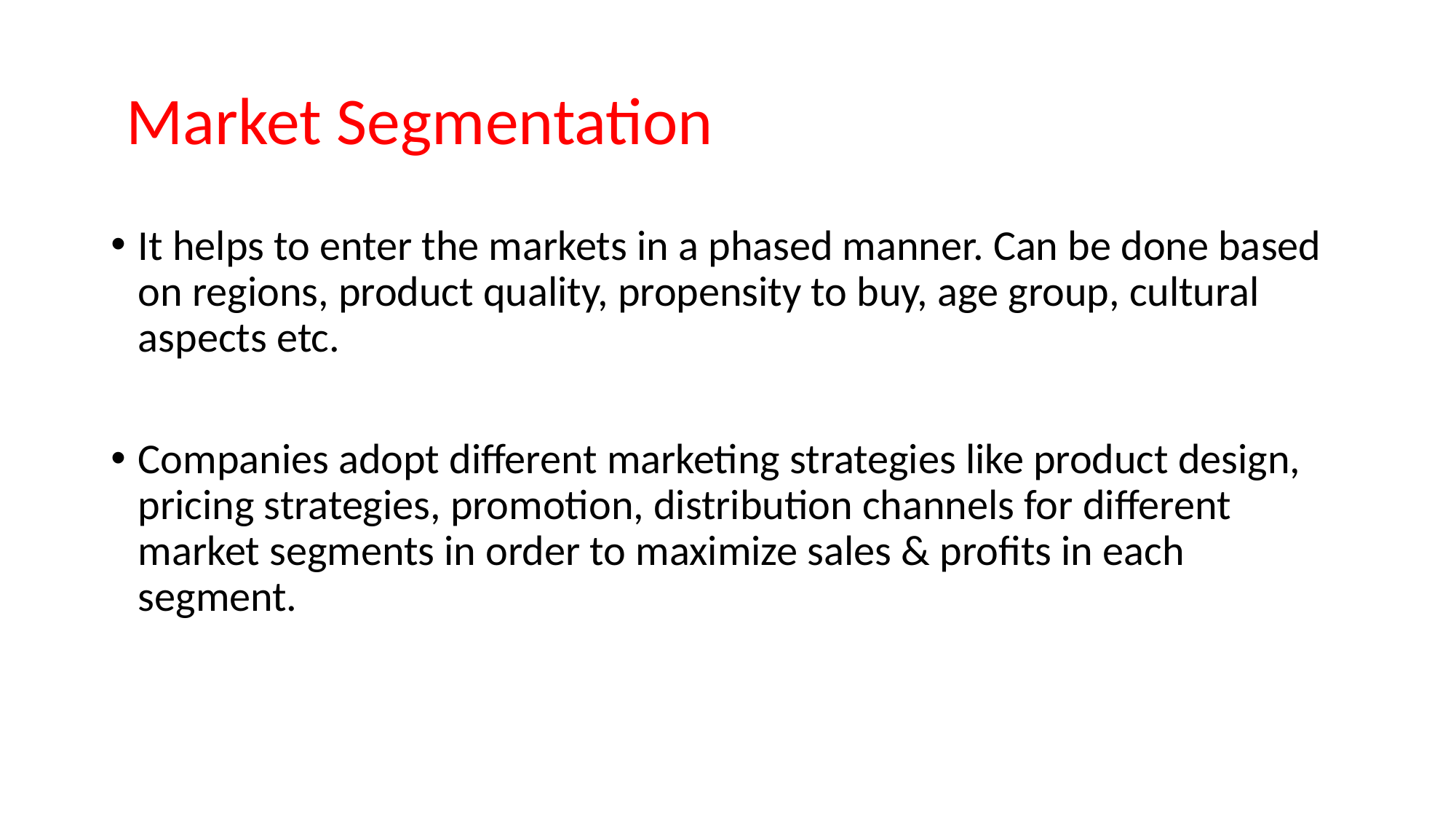

# Market Segmentation
It helps to enter the markets in a phased manner. Can be done based on regions, product quality, propensity to buy, age group, cultural aspects etc.

Companies adopt different marketing strategies like product design, pricing strategies, promotion, distribution channels for different market segments in order to maximize sales & profits in each segment.
24